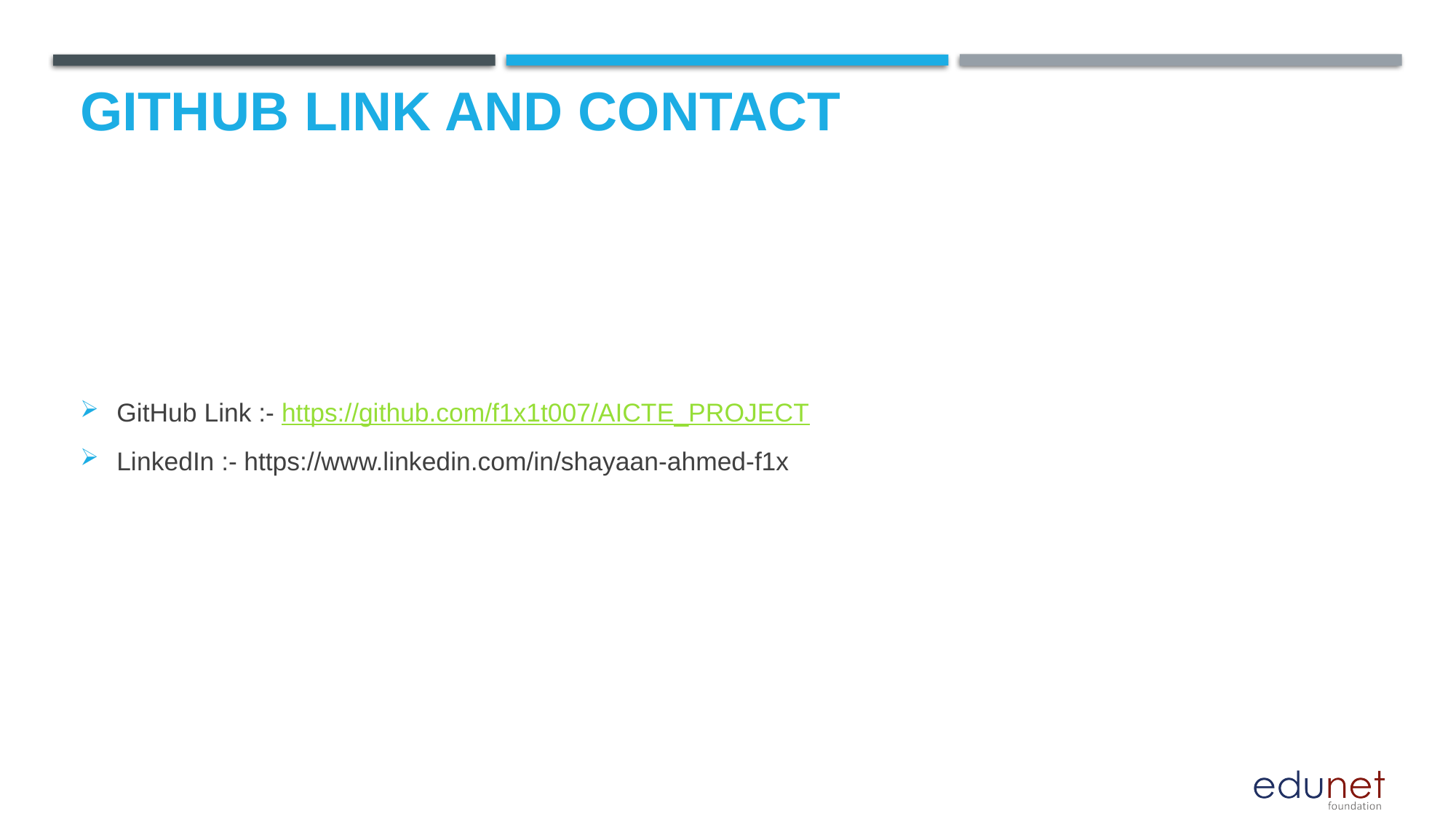

# GitHub Link AND CONTACT
GitHub Link :- https://github.com/f1x1t007/AICTE_PROJECT
LinkedIn :- https://www.linkedin.com/in/shayaan-ahmed-f1x